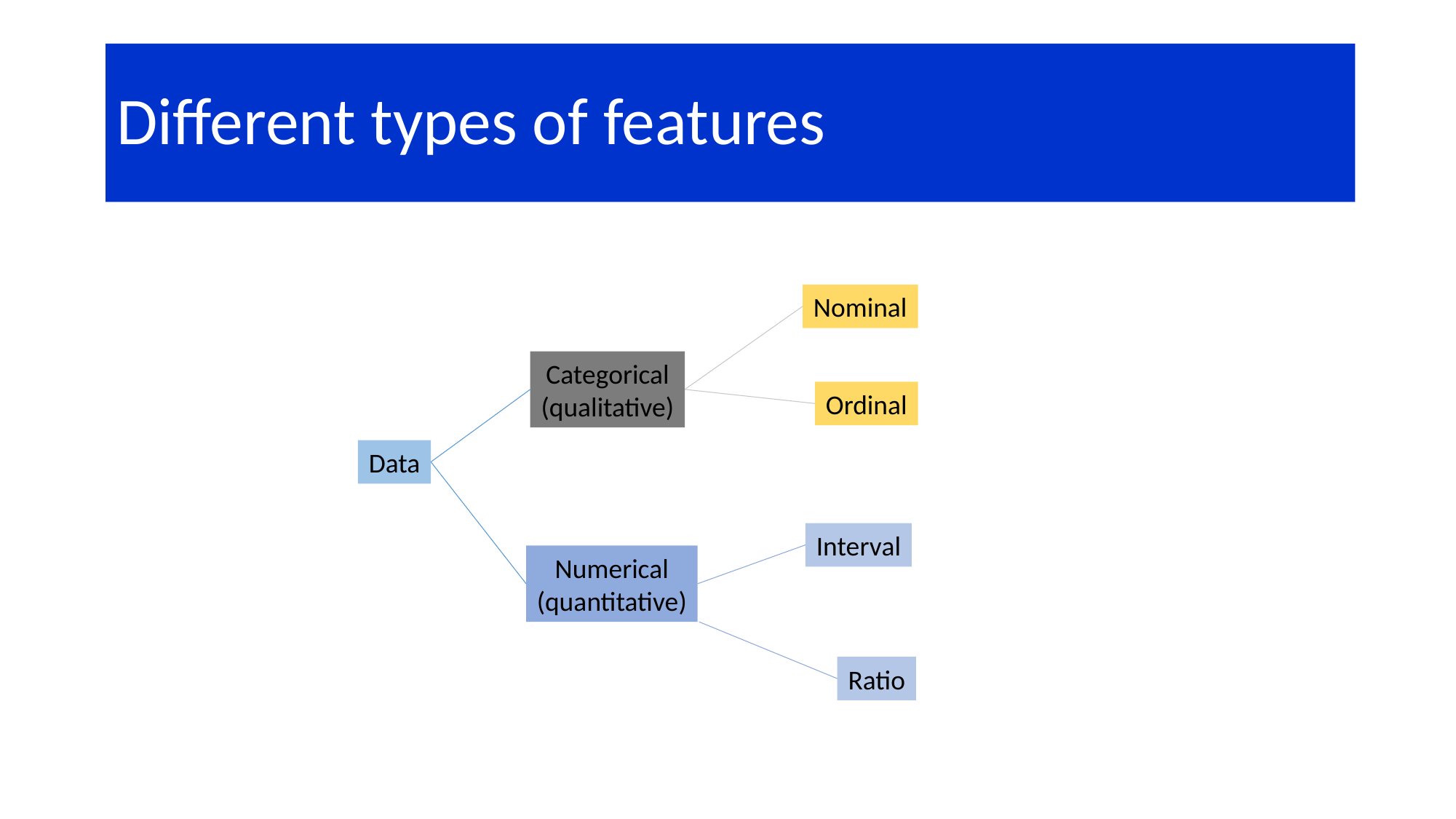

# Different types of features
Nominal
Categorical
(qualitative)
Ordinal
Data
Interval
Numerical
(quantitative)
Ratio